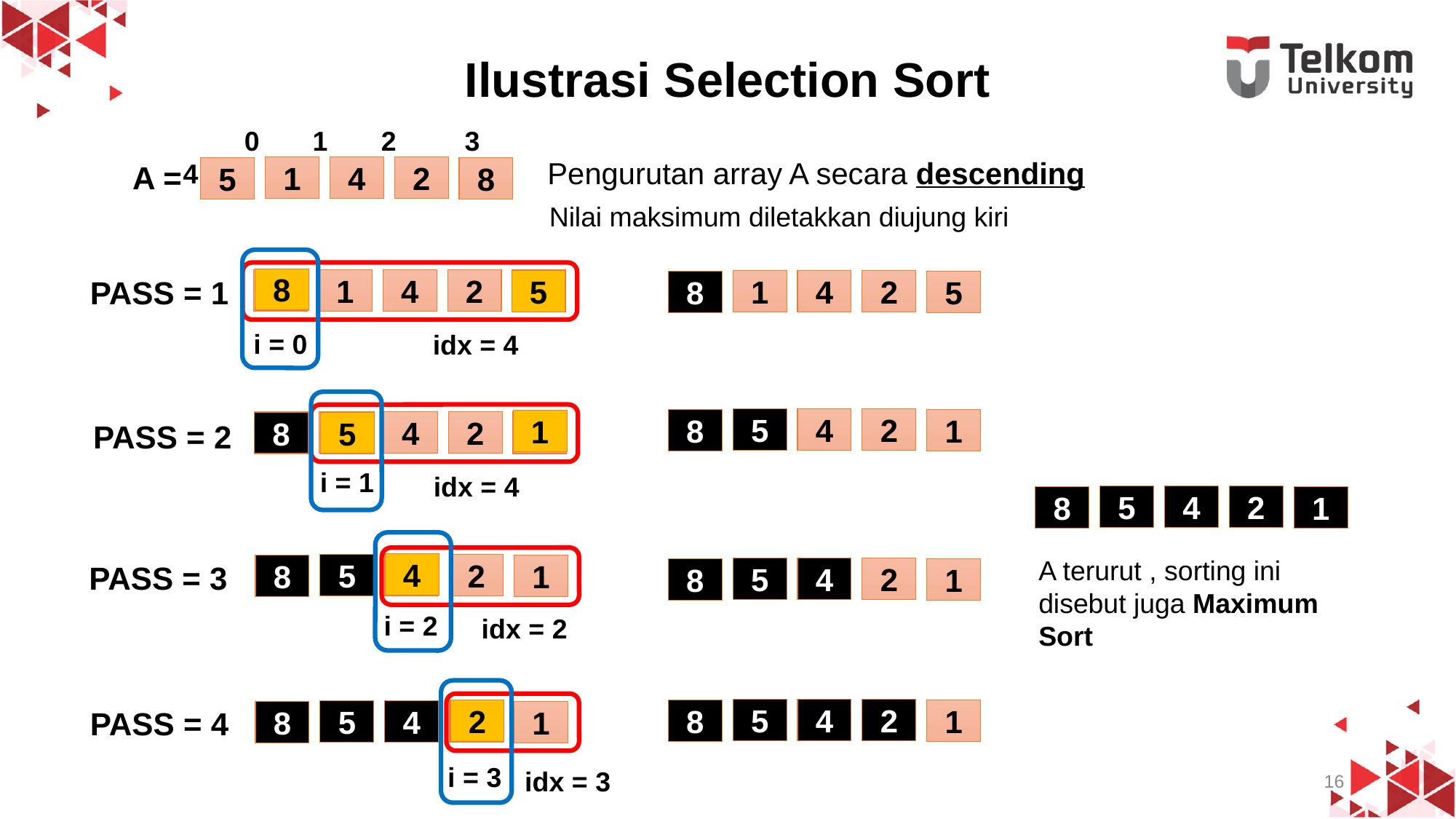

# Ilustrasi Selection Sort
             0       1       2         3        4
1
4
2
5
8
A =
				Pengurutan array A secara descending

Nilai maksimum diletakkan diujung kiri

PASS = 1
8
1
4
2
5
8
5
1
4
2
8
5
i = 0
idx = 4

5
4
2
8
1
1
PASS = 2
1
4
2
8
5
5
i = 1
idx = 4
5
4
2
8
1

A terurut , sorting ini disebut juga Maximum Sort
PASS = 3
4
5
4
2
8
1
5
4
2
8
1
i = 2
idx = 2

PASS = 4
5
4
2
8
1
2
5
4
2
8
1
i = 3
idx = 3
16